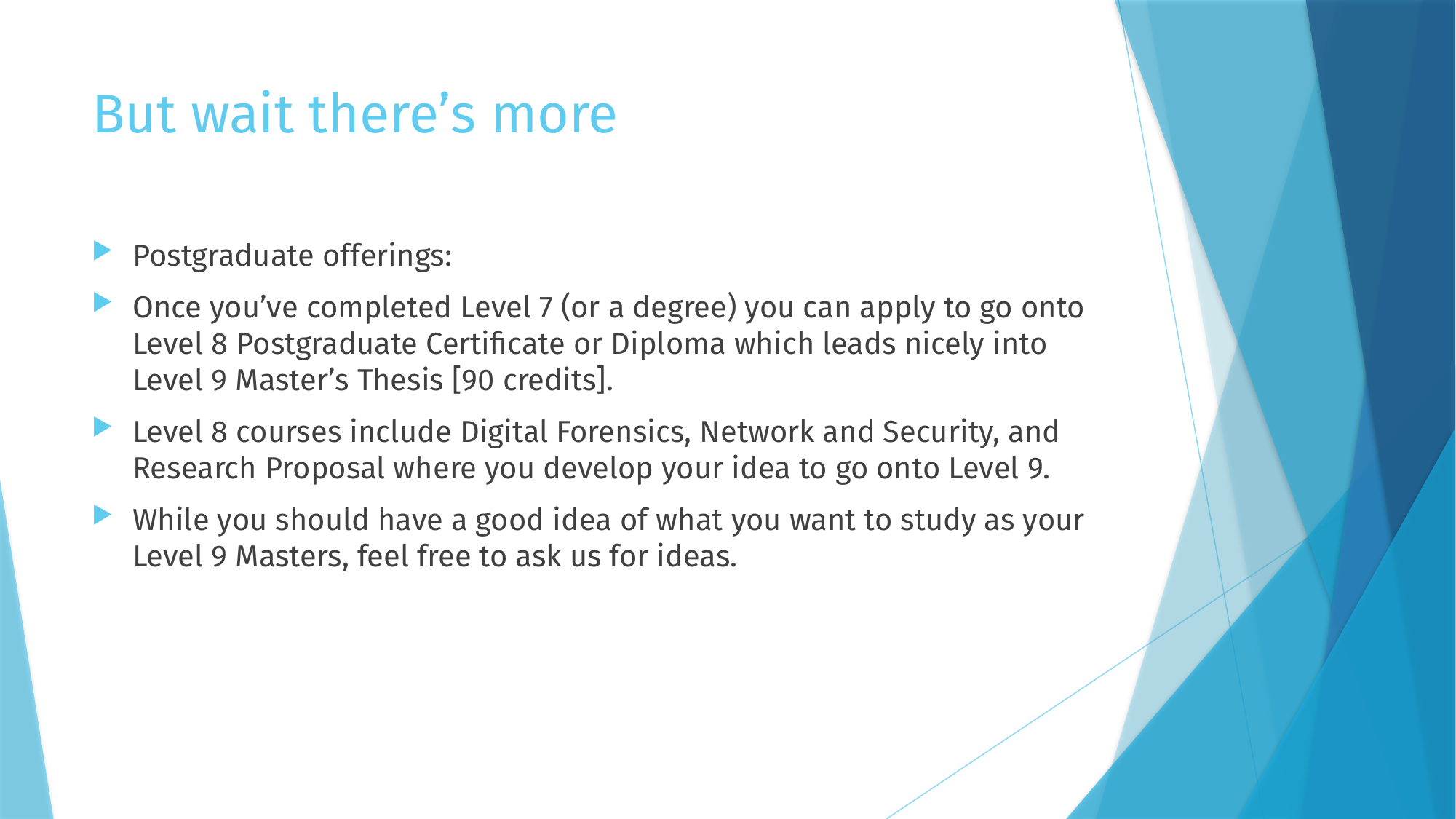

# But wait there’s more

Postgraduate offerings:
Once you’ve completed Level 7 (or a degree) you can apply to go onto Level 8 Postgraduate Certificate or Diploma which leads nicely into Level 9 Master’s Thesis [90 credits].
Level 8 courses include Digital Forensics, Network and Security, and Research Proposal where you develop your idea to go onto Level 9.
While you should have a good idea of what you want to study as your Level 9 Masters, feel free to ask us for ideas.